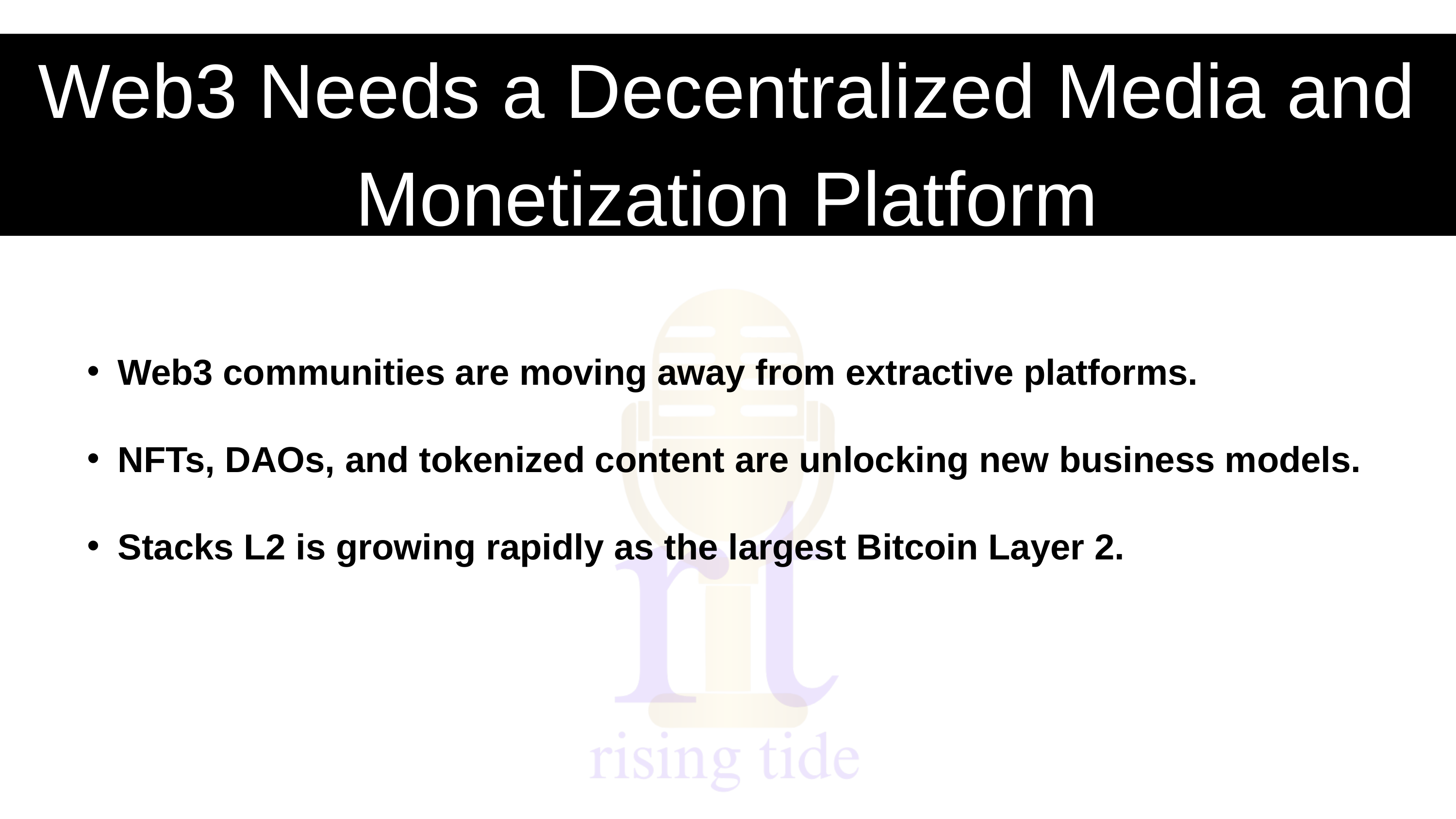

Web3 Needs a Decentralized Media and Monetization Platform

Web3 communities are moving away from extractive platforms.
NFTs, DAOs, and tokenized content are unlocking new business models.
Stacks L2 is growing rapidly as the largest Bitcoin Layer 2.